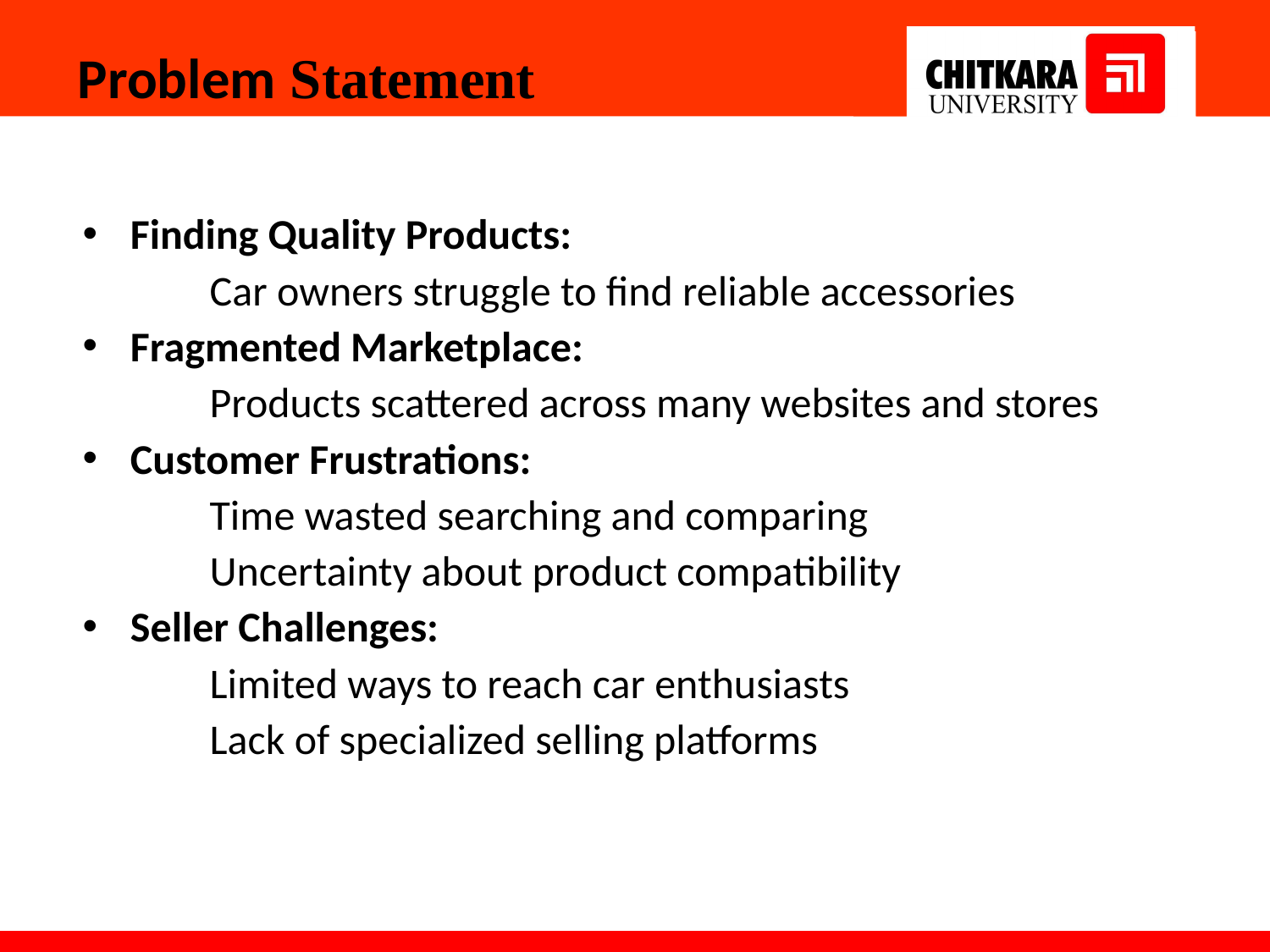

Problem Statement
Finding Quality Products:
	Car owners struggle to find reliable accessories
Fragmented Marketplace:
	Products scattered across many websites and stores
Customer Frustrations:
	Time wasted searching and comparing
	Uncertainty about product compatibility
Seller Challenges:
	Limited ways to reach car enthusiasts
	Lack of specialized selling platforms